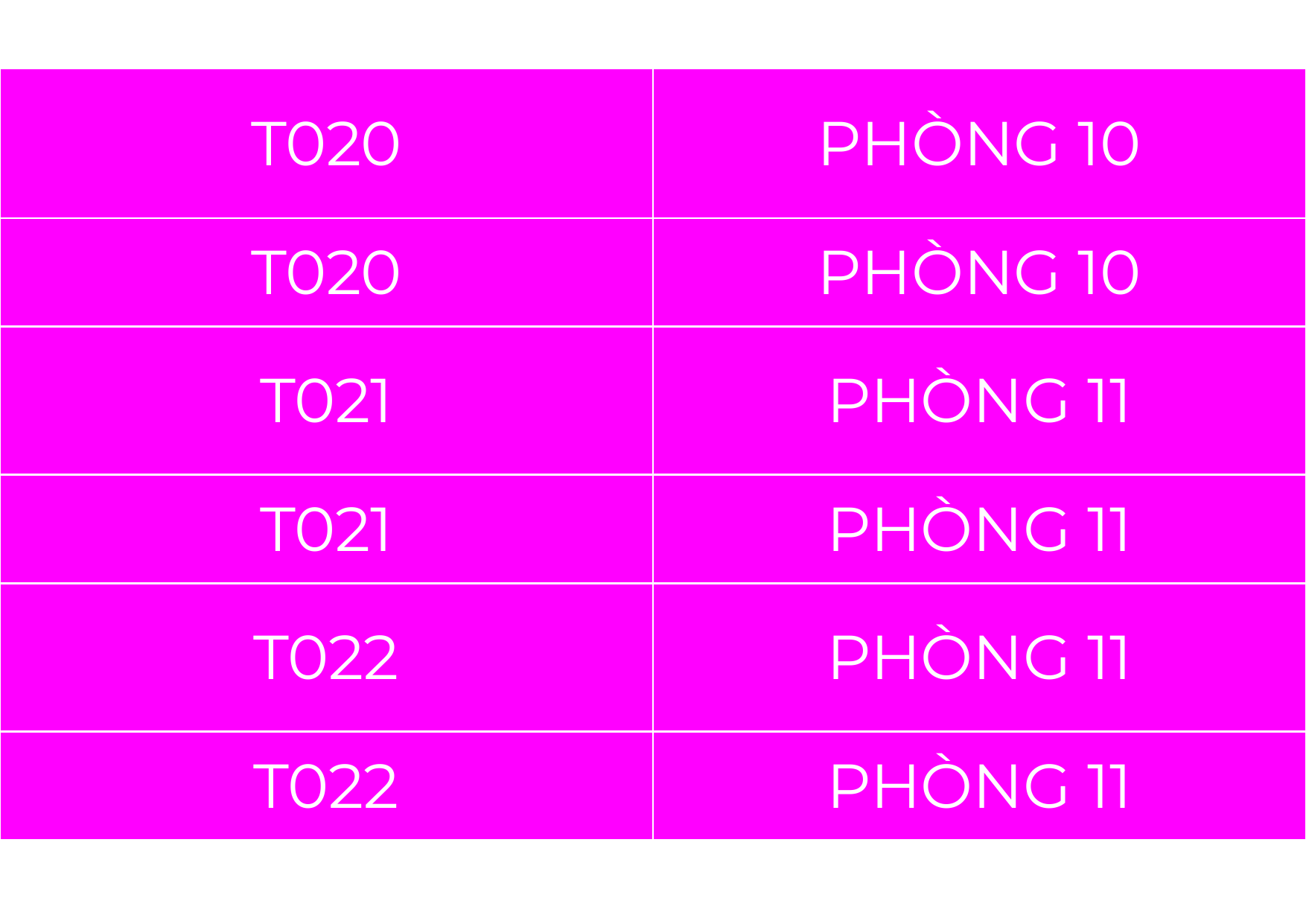

| T020 | PHÒNG 10 |
| --- | --- |
| T020 | PHÒNG 10 |
| --- | --- |
| T021 | PHÒNG 11 |
| --- | --- |
| T021 | PHÒNG 11 |
| --- | --- |
| T022 | PHÒNG 11 |
| --- | --- |
| T022 | PHÒNG 11 |
| --- | --- |